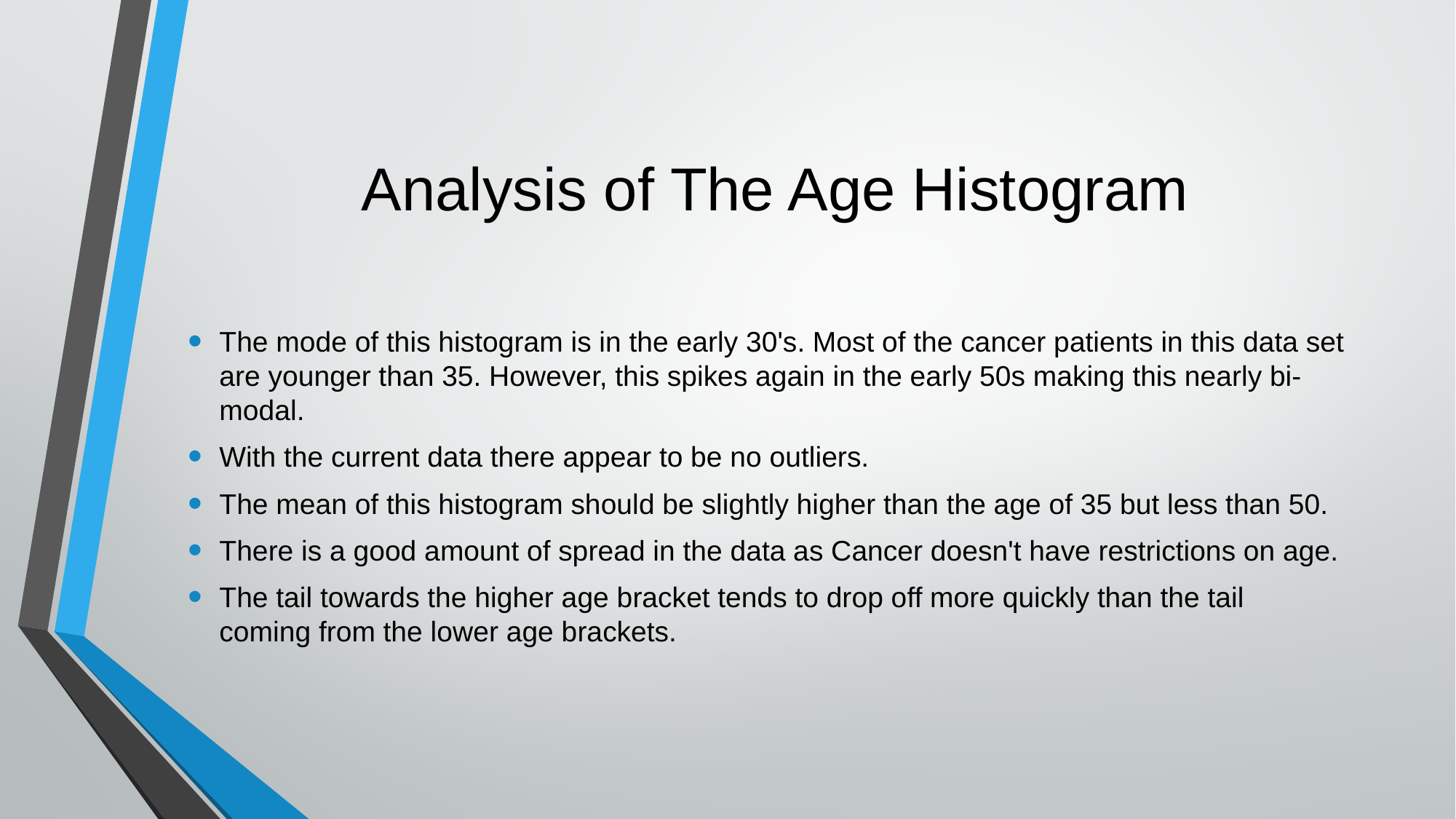

# Analysis of The Age Histogram
The mode of this histogram is in the early 30's. Most of the cancer patients in this data set are younger than 35. However, this spikes again in the early 50s making this nearly bi-modal.
With the current data there appear to be no outliers.
The mean of this histogram should be slightly higher than the age of 35 but less than 50.
There is a good amount of spread in the data as Cancer doesn't have restrictions on age.
The tail towards the higher age bracket tends to drop off more quickly than the tail coming from the lower age brackets.